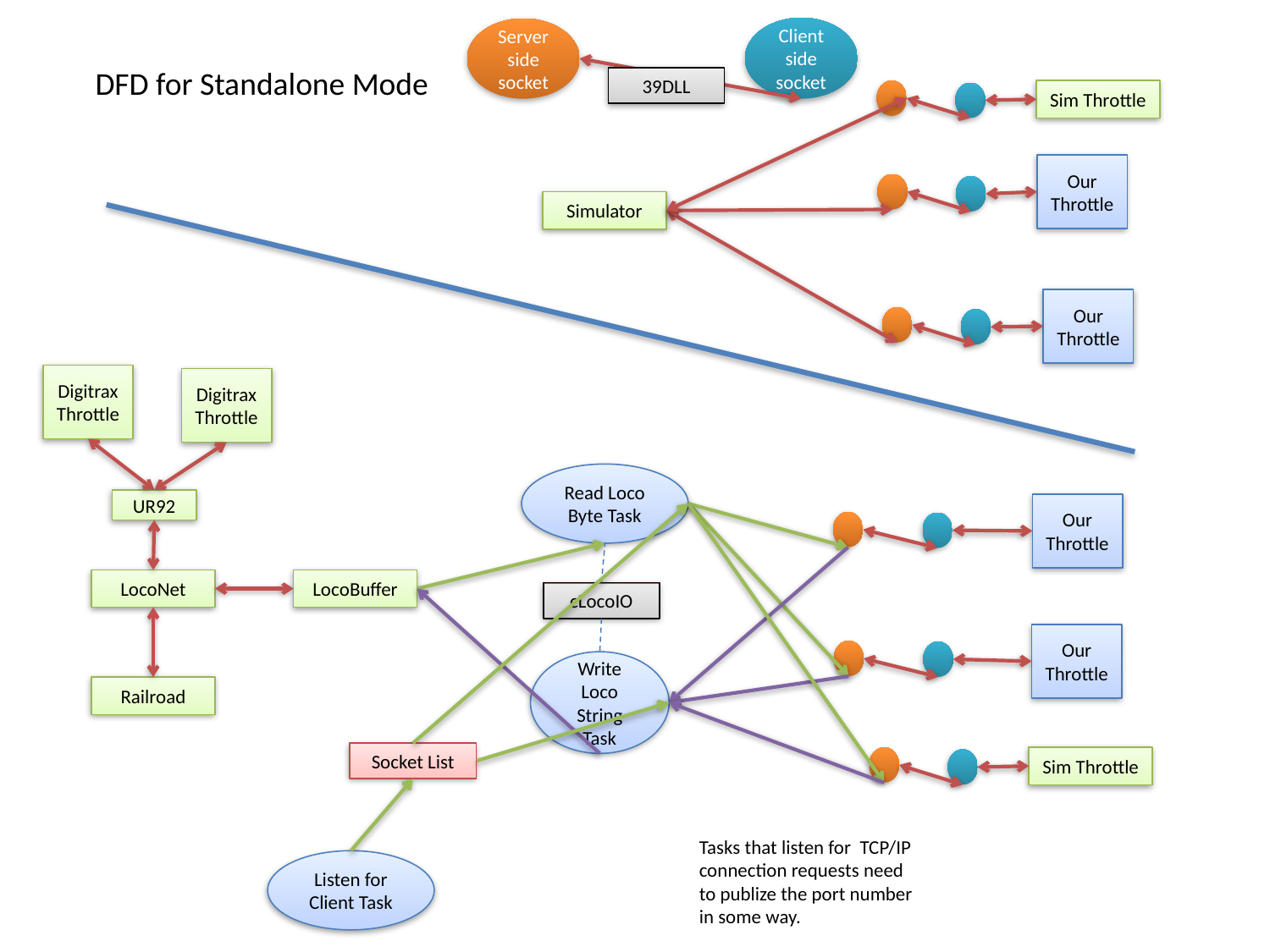

Client side socket
Server side socket
DFD for Standalone Mode
39DLL

Sim Throttle

Our
Throttle

Simulator
Our
Throttle

Digitrax
Throttle
Digitrax
Throttle
Read Loco Byte Task
UR92
Our
Throttle

LocoBuffer
LocoNet
cLocoIO
Our
Throttle

Write Loco String Task
Railroad
Socket List

Sim Throttle

Tasks that listen for  TCP/IP connection requests need to publize the port number in some way.
Listen for Client Task